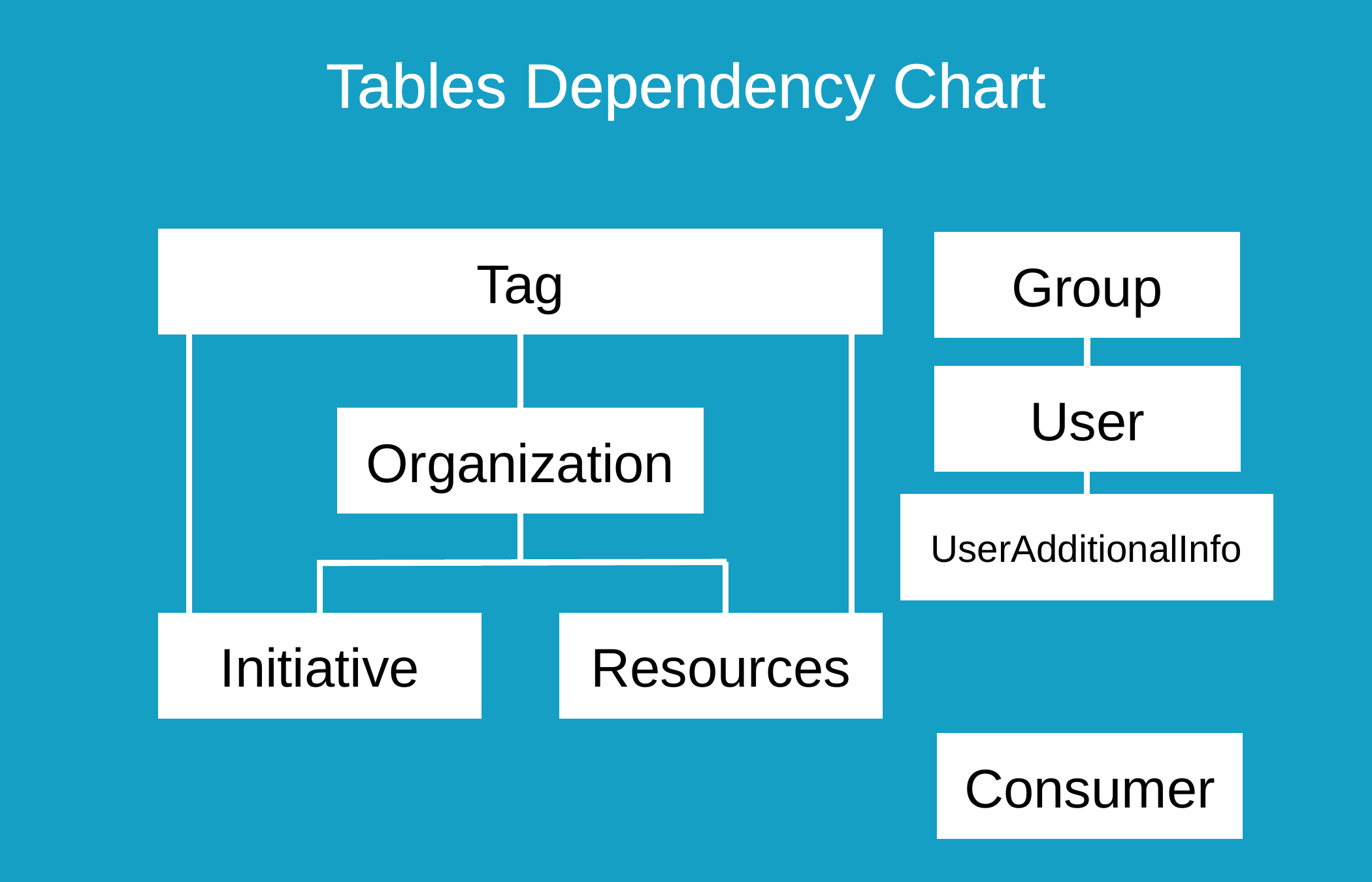

Tables Dependency Chart
Tag
Group
User
Organization
Initiative
Resources
Consumer
UserAdditionalInfo